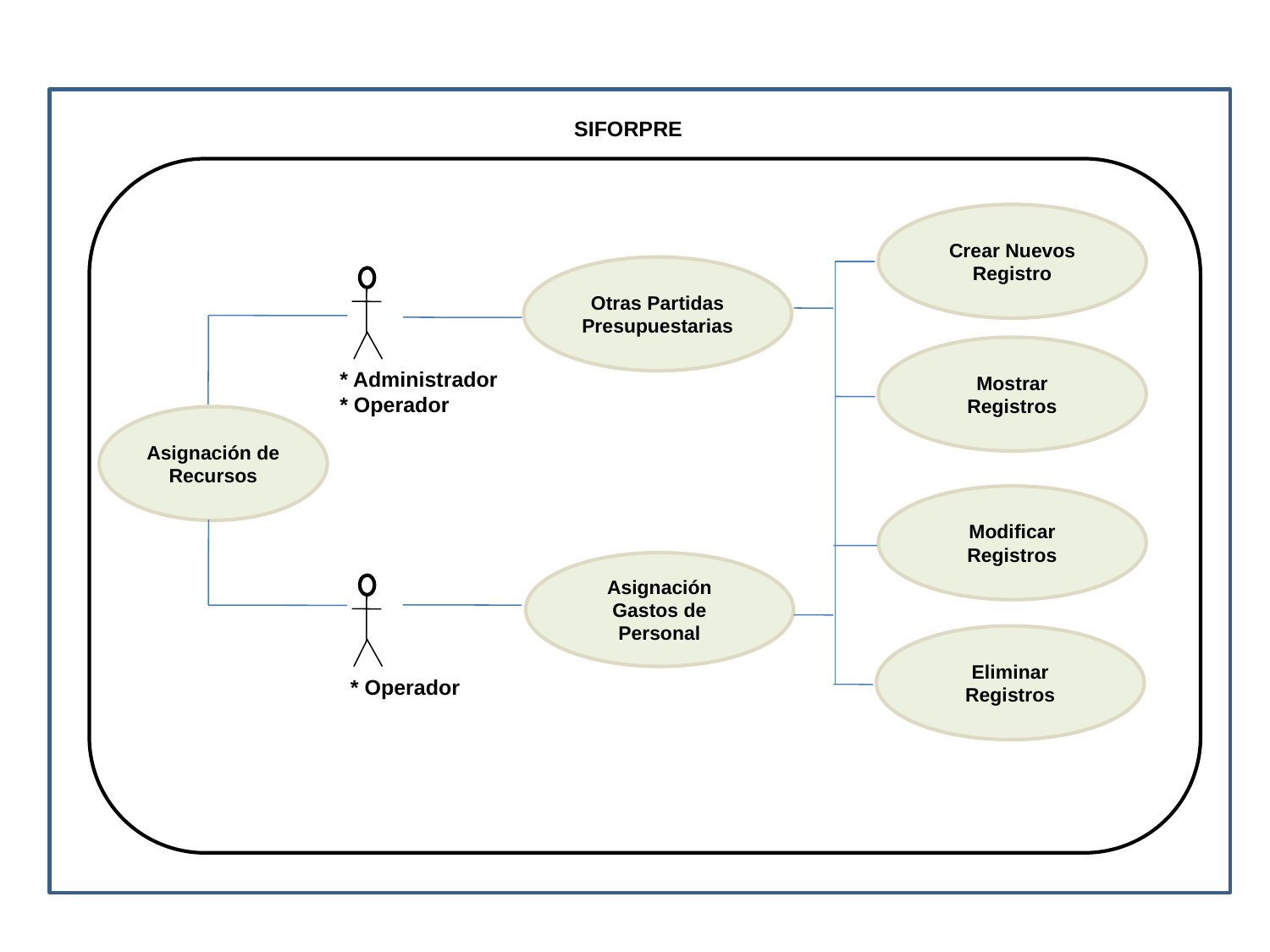

SIFORPRE

Crear Nuevos Registro
Otras Partidas Presupuestarias

* Administrador
* Operador
Mostrar Registros
Asignación de Recursos
Modificar Registros
Asignación Gastos de Personal

* Operador
Eliminar Registros